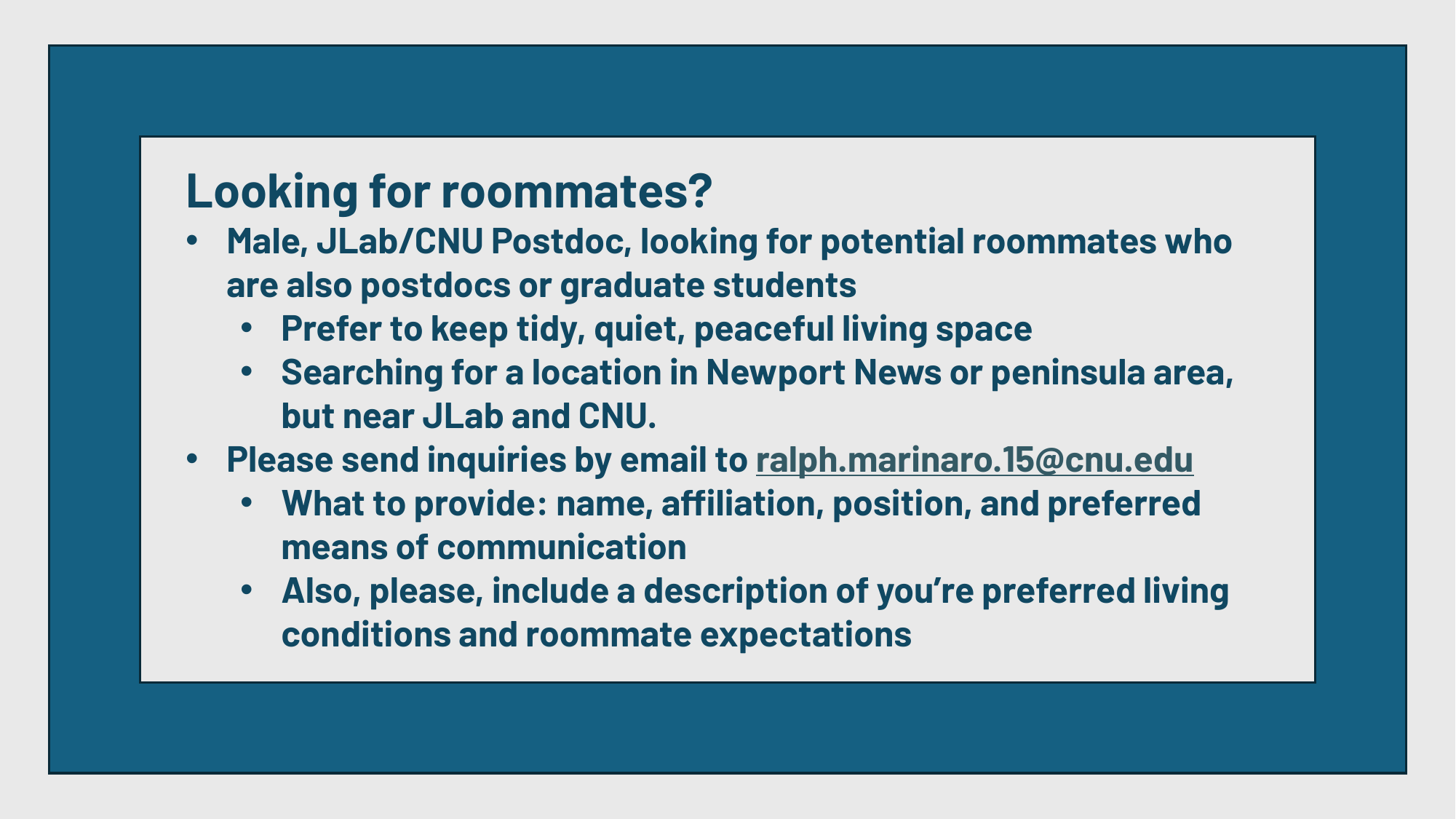

Looking for roommates?
Male, JLab/CNU Postdoc, looking for potential roommates who are also postdocs or graduate students
Prefer to keep tidy, quiet, peaceful living space
Searching for a location in Newport News or peninsula area, but near JLab and CNU.
Please send inquiries by email to ralph.marinaro.15@cnu.edu
What to provide: name, affiliation, position, and preferred means of communication
Also, please, include a description of you’re preferred living conditions and roommate expectations